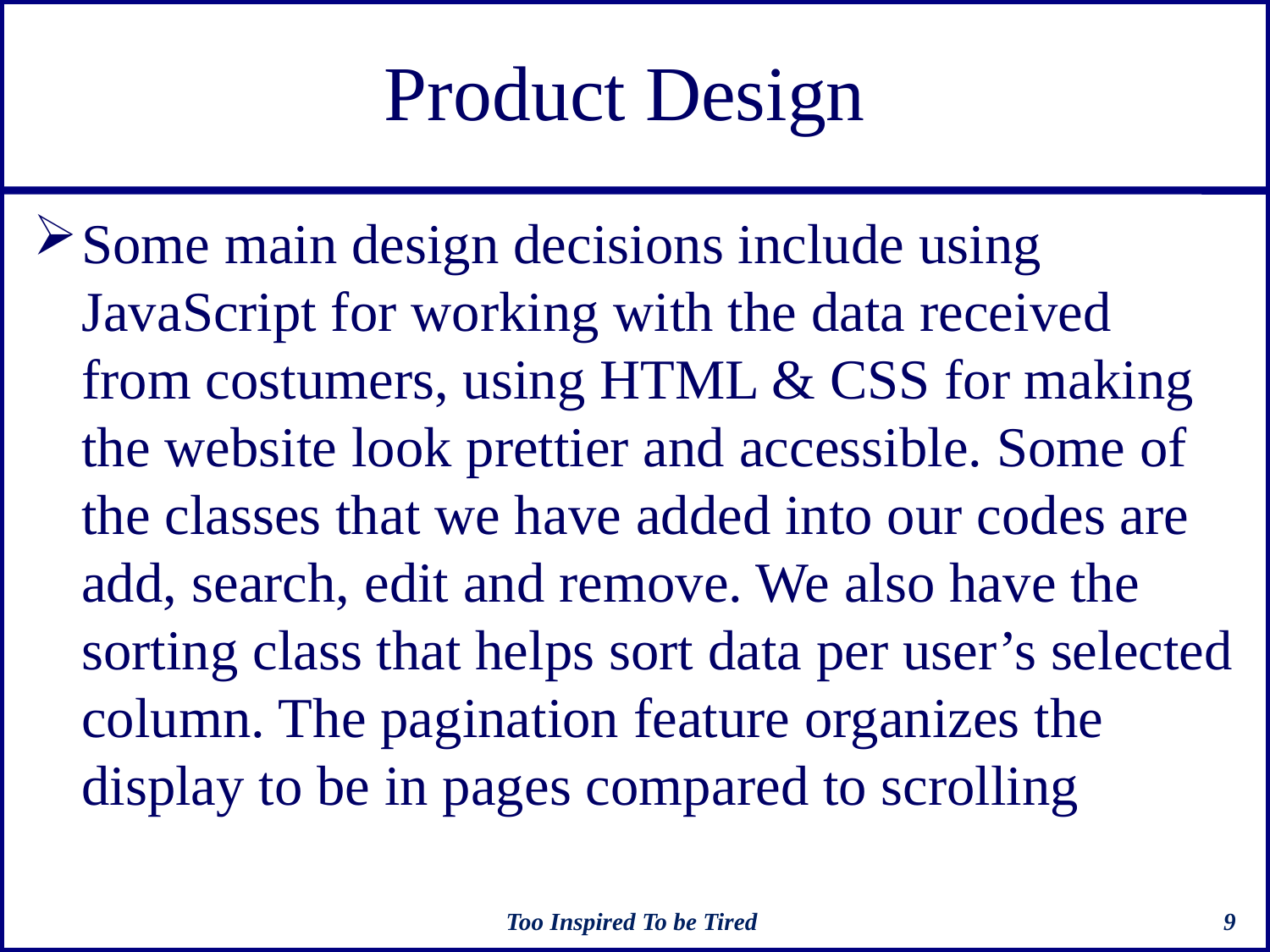

# Product Design
Some main design decisions include using JavaScript for working with the data received from costumers, using HTML & CSS for making the website look prettier and accessible. Some of the classes that we have added into our codes are add, search, edit and remove. We also have the sorting class that helps sort data per user’s selected column. The pagination feature organizes the display to be in pages compared to scrolling

Too Inspired To be Tired
9